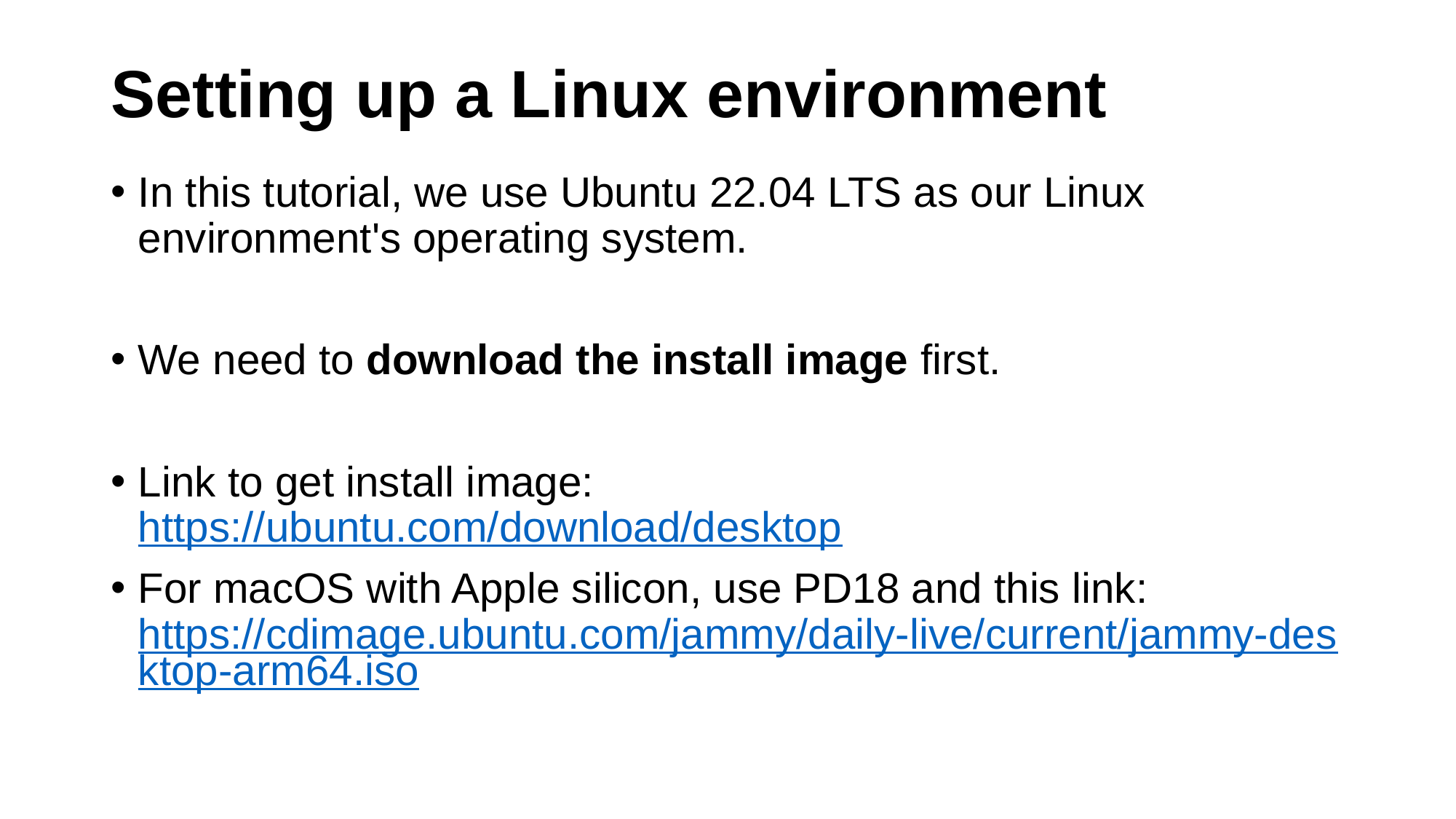

# Setting up a Linux environment
In this tutorial, we use Ubuntu 22.04 LTS as our Linux environment's operating system.

We need to download the install image first.

Link to get install image:
https://ubuntu.com/download/desktop
For macOS with Apple silicon, use PD18 and this link:
https://cdimage.ubuntu.com/jammy/daily-live/current/jammy-desktop-arm64.iso